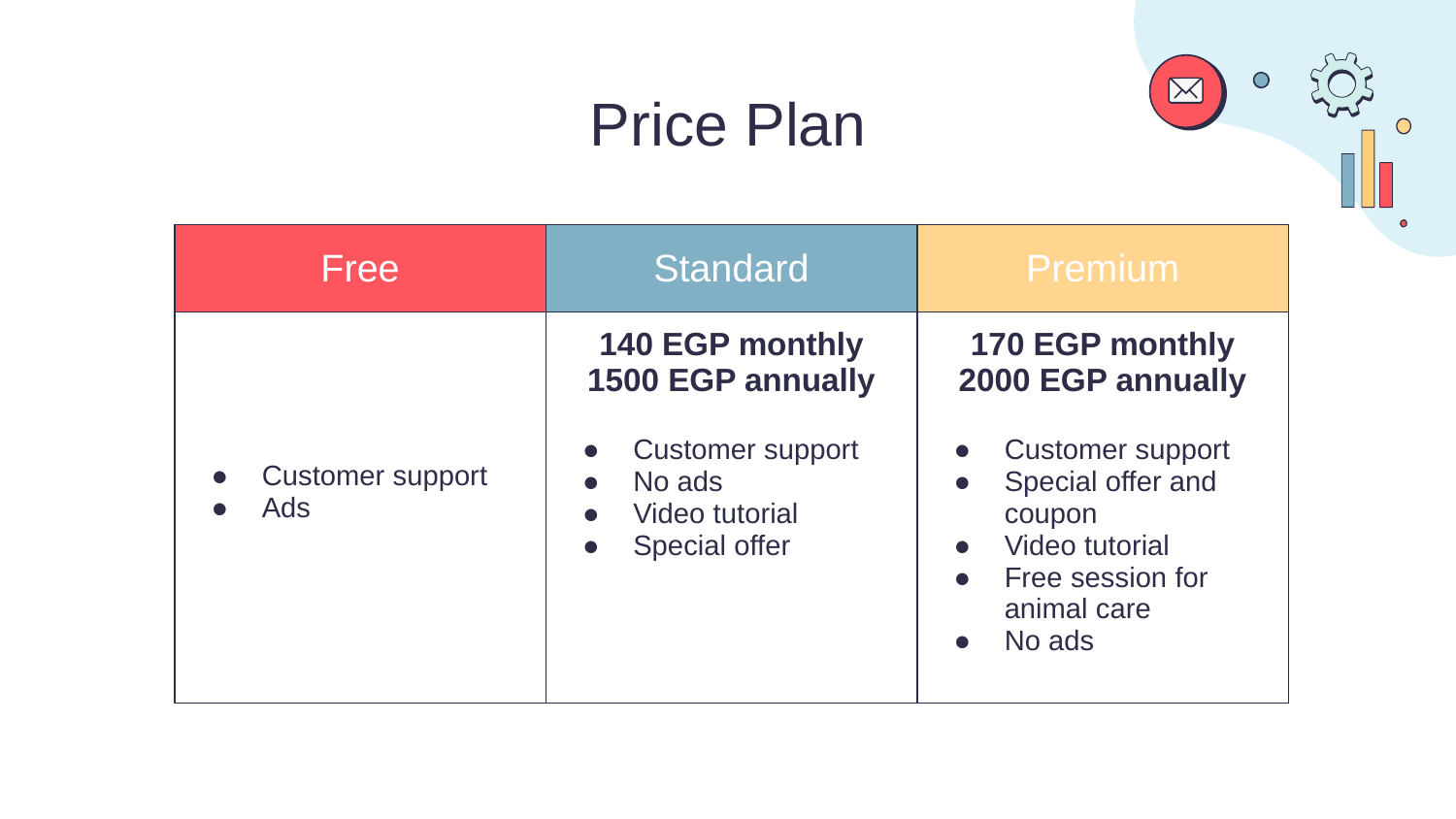

# Price Plan
| Free | Standard | Premium |
| --- | --- | --- |
| Customer support Ads | 140 EGP monthly 1500 EGP annually Customer support No ads Video tutorial Special offer | 170 EGP monthly 2000 EGP annually Customer support Special offer and coupon Video tutorial Free session for animal care No ads |